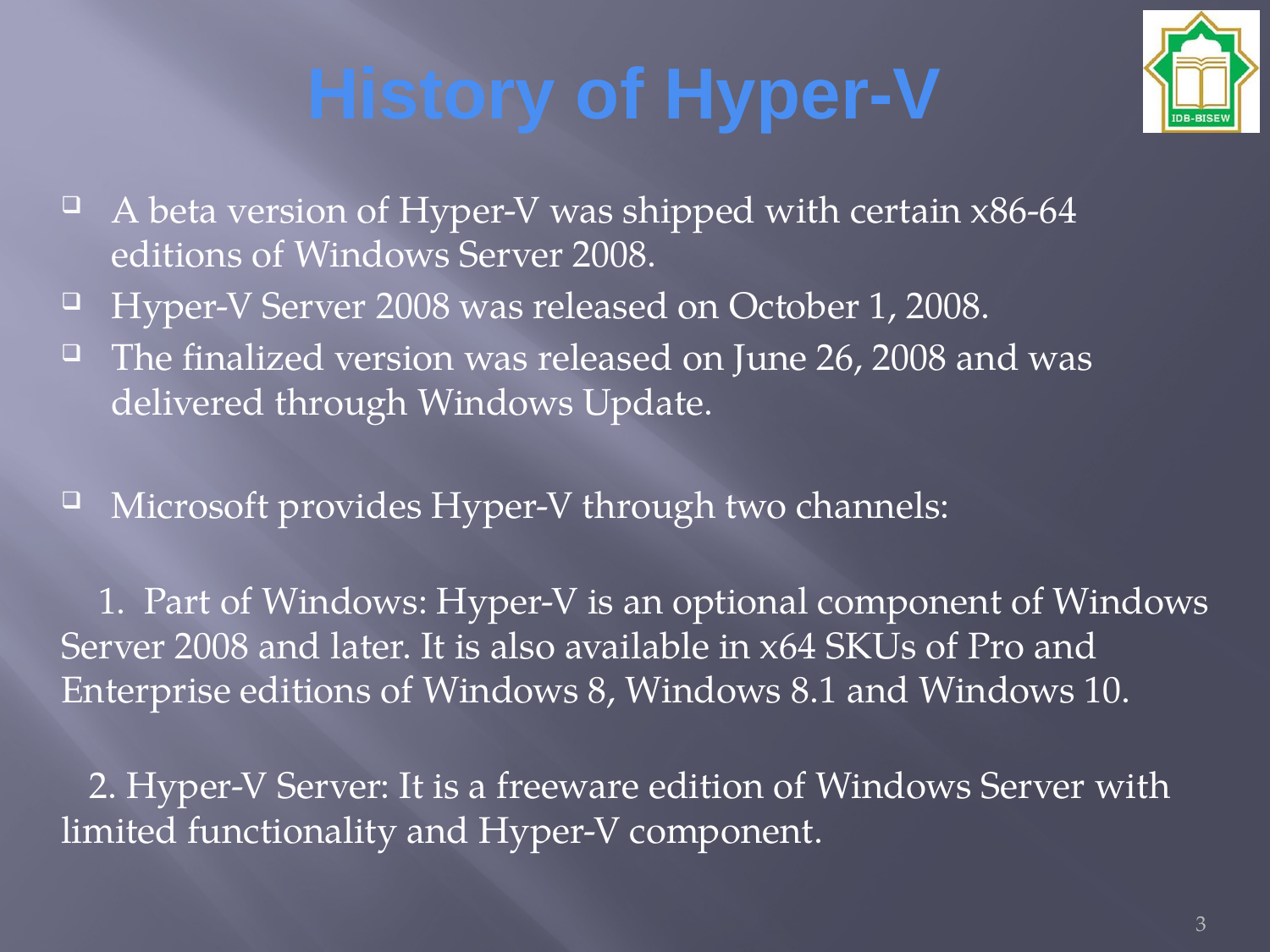

# History of Hyper-V
A beta version of Hyper-V was shipped with certain x86-64 editions of Windows Server 2008.
Hyper-V Server 2008 was released on October 1, 2008.
The finalized version was released on June 26, 2008 and was delivered through Windows Update.

Microsoft provides Hyper-V through two channels:
    1.  Part of Windows: Hyper-V is an optional component of Windows Server 2008 and later. It is also available in x64 SKUs of Pro and Enterprise editions of Windows 8, Windows 8.1 and Windows 10.
   2. Hyper-V Server: It is a freeware edition of Windows Server with limited functionality and Hyper-V component.
3